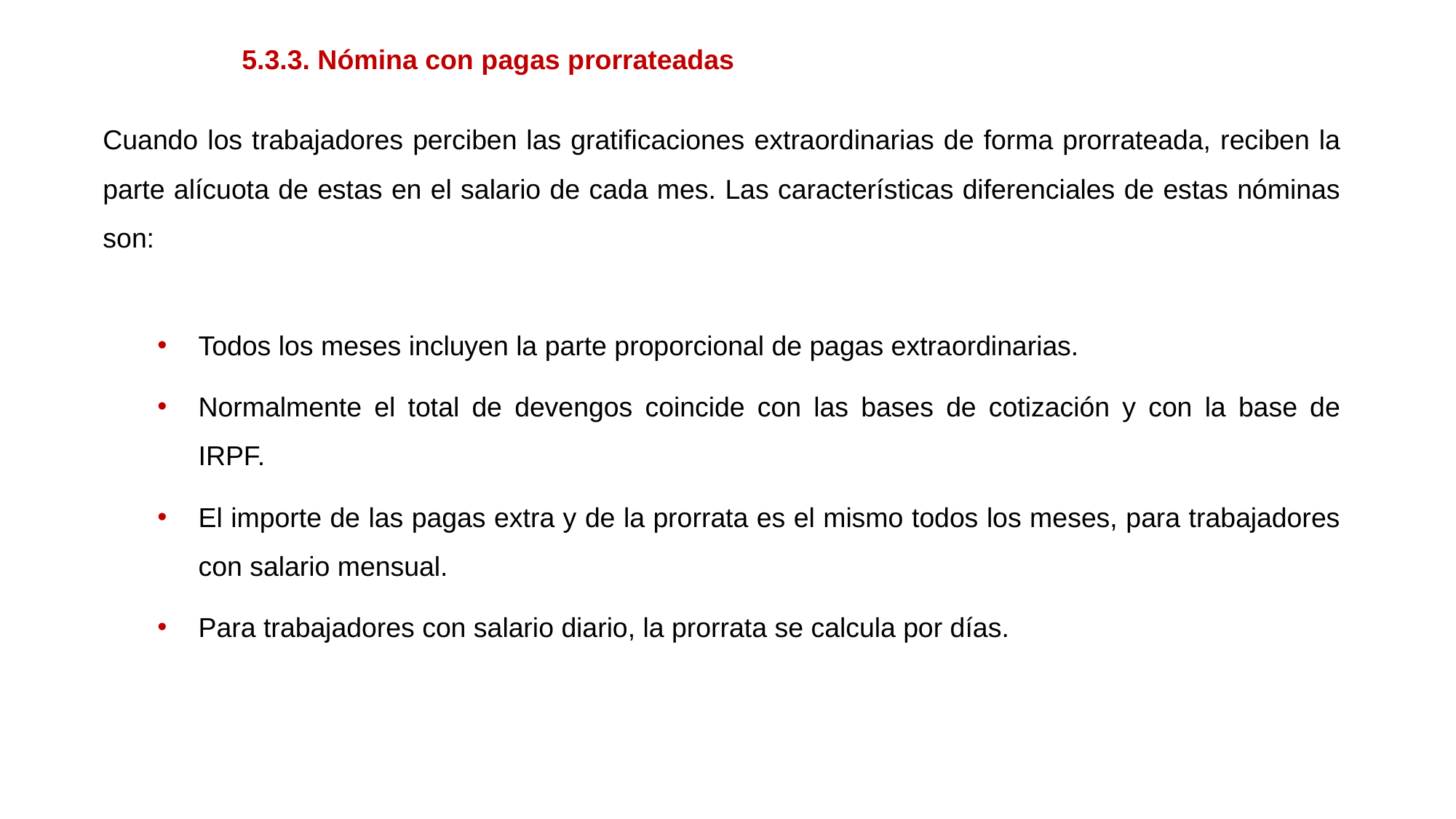

5.3.3. Nómina con pagas prorrateadas
Cuando los trabajadores perciben las gratificaciones extraordinarias de forma prorrateada, reciben la parte alícuota de estas en el salario de cada mes. Las características diferenciales de estas nóminas son:

Todos los meses incluyen la parte proporcional de pagas extraordinarias.
Normalmente el total de devengos coincide con las bases de cotización y con la base de IRPF.
El importe de las pagas extra y de la prorrata es el mismo todos los meses, para trabajadores con salario mensual.
Para trabajadores con salario diario, la prorrata se calcula por días.